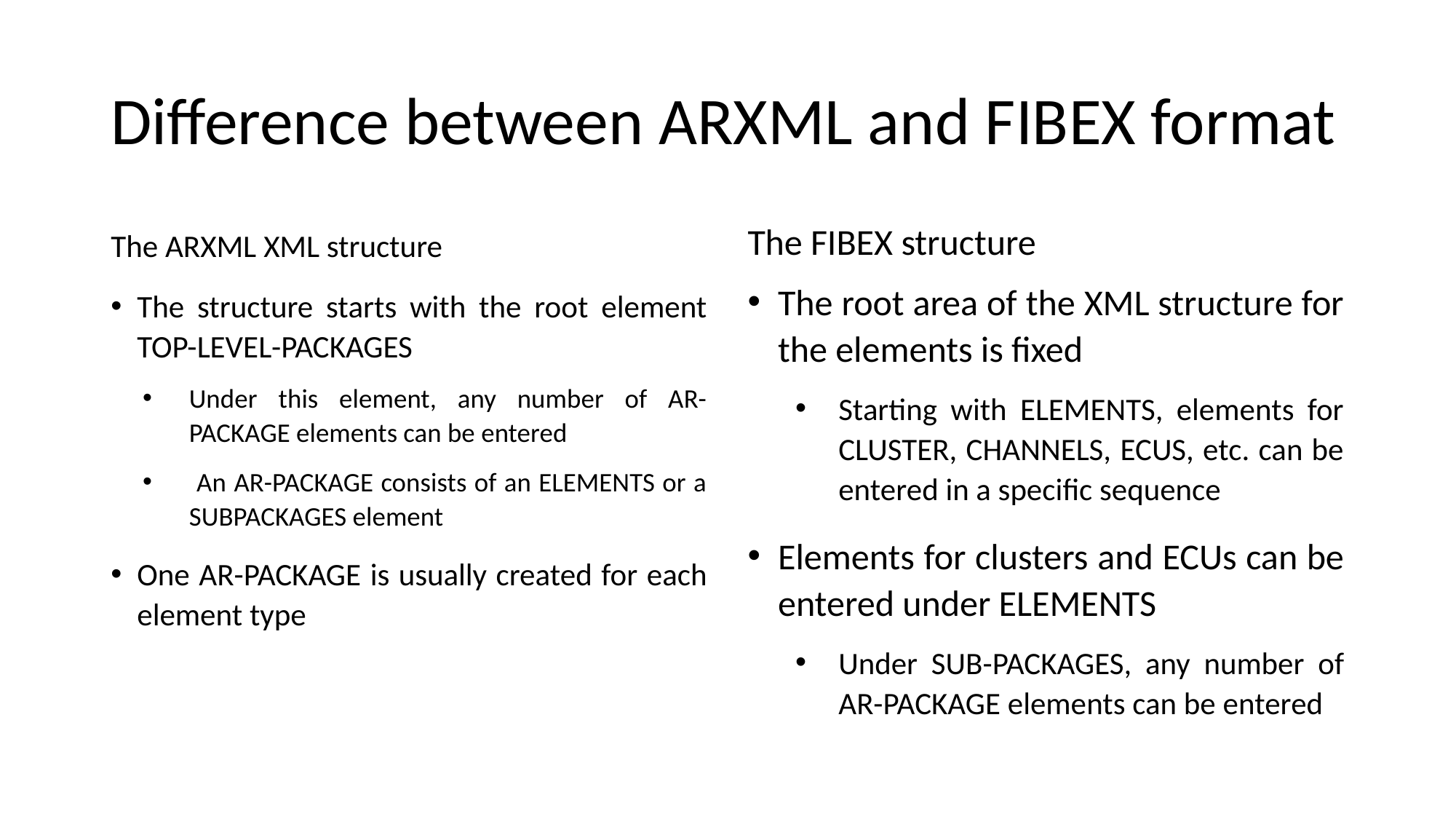

# Difference between ARXML and FIBEX format
The ARXML XML structure
The structure starts with the root element TOP-LEVEL-PACKAGES
Under this element, any number of AR-PACKAGE elements can be entered
 An AR-PACKAGE consists of an ELEMENTS or a SUBPACKAGES element
One AR-PACKAGE is usually created for each element type
The FIBEX structure
The root area of the XML structure for the elements is fixed
Starting with ELEMENTS, elements for CLUSTER, CHANNELS, ECUS, etc. can be entered in a specific sequence
Elements for clusters and ECUs can be entered under ELEMENTS
Under SUB-PACKAGES, any number of AR-PACKAGE elements can be entered